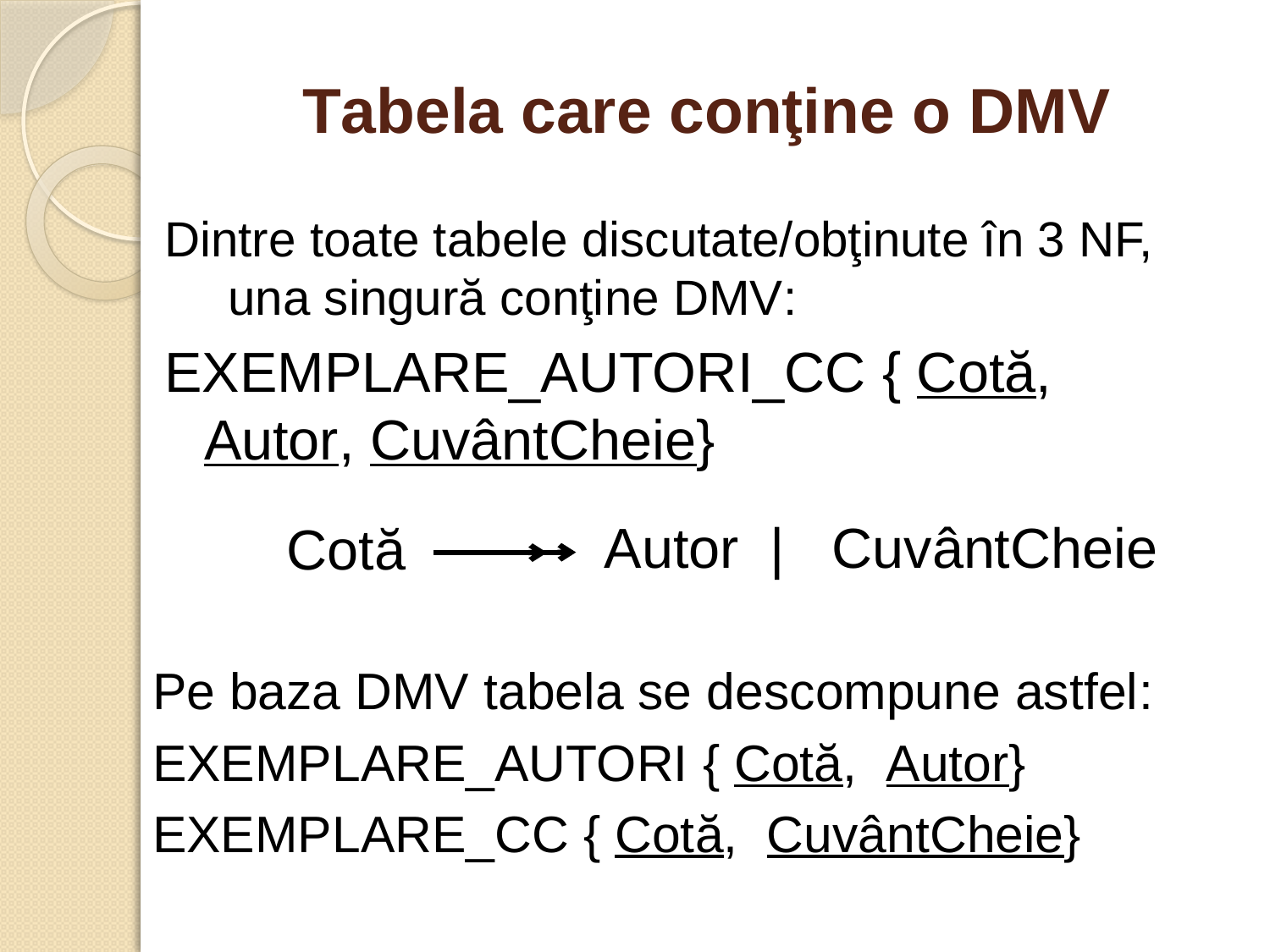

# Tabela care conţine o DMV
Dintre toate tabele discutate/obţinute în 3 NF, una singură conţine DMV:
EXEMPLARE_AUTORI_CC { Cotă,  Autor, CuvântCheie}

Autor  |   CuvântCheie
Cotă
Pe baza DMV tabela se descompune astfel:
EXEMPLARE_AUTORI { Cotă,  Autor}
EXEMPLARE_CC { Cotă,  CuvântCheie}